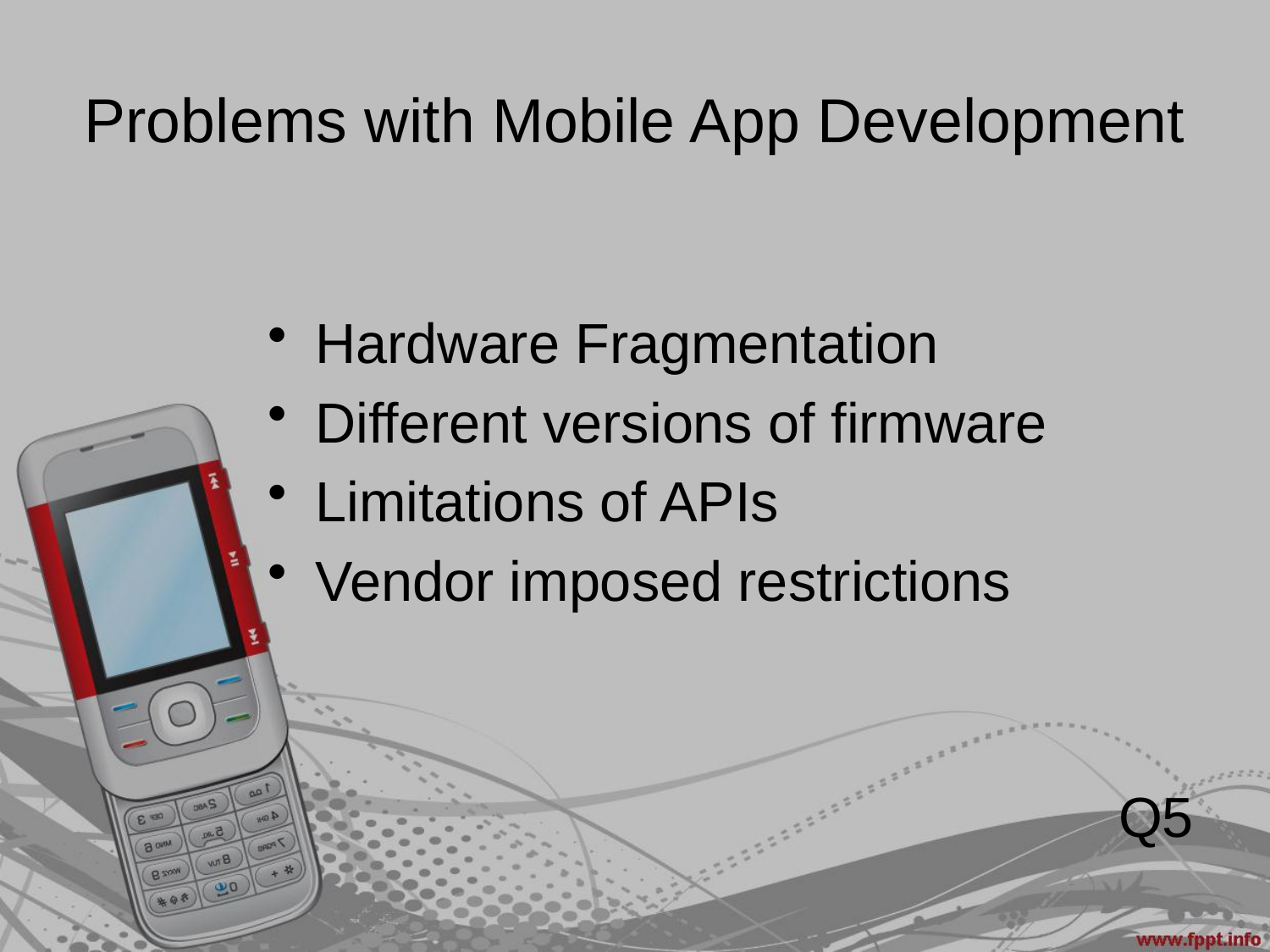

# Problems with Mobile App Development

Hardware Fragmentation
Different versions of firmware
Limitations of APIs
Vendor imposed restrictions

Q5